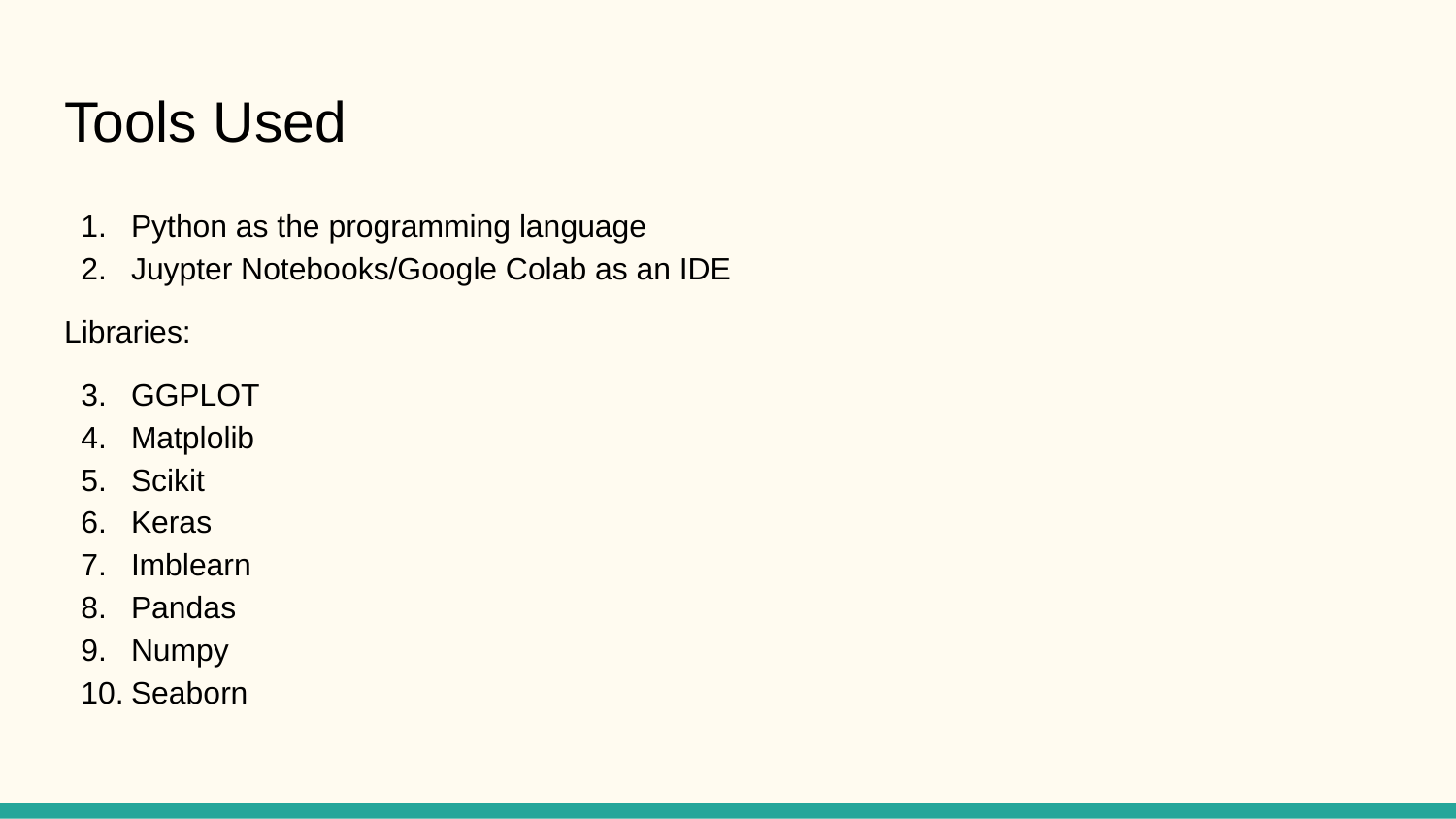

# Tools Used
Python as the programming language
Juypter Notebooks/Google Colab as an IDE
Libraries:
GGPLOT
Matplolib
Scikit
Keras
Imblearn
Pandas
Numpy
Seaborn